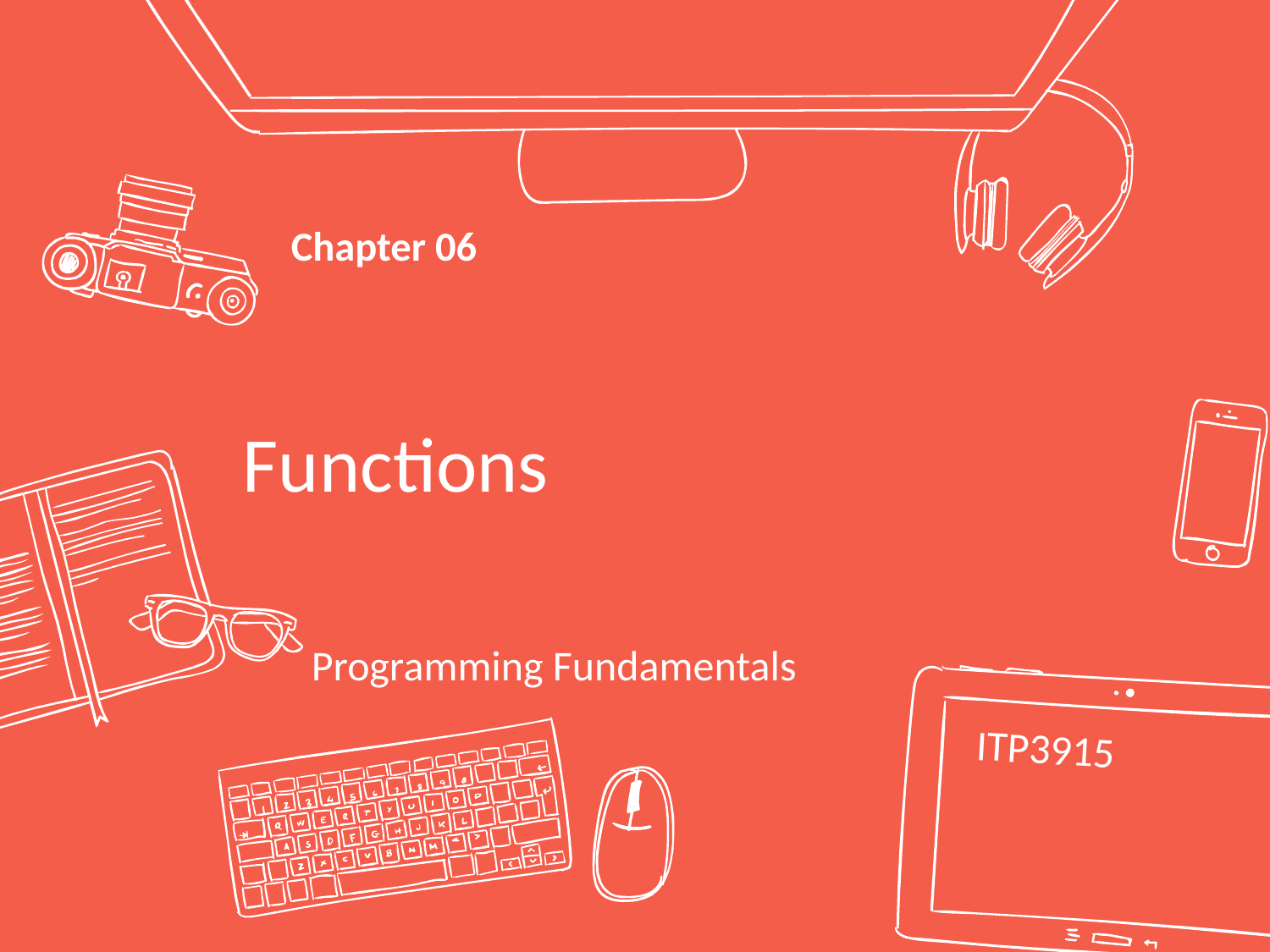

Chapter 06
# Functions
Programming Fundamentals
ITP3915